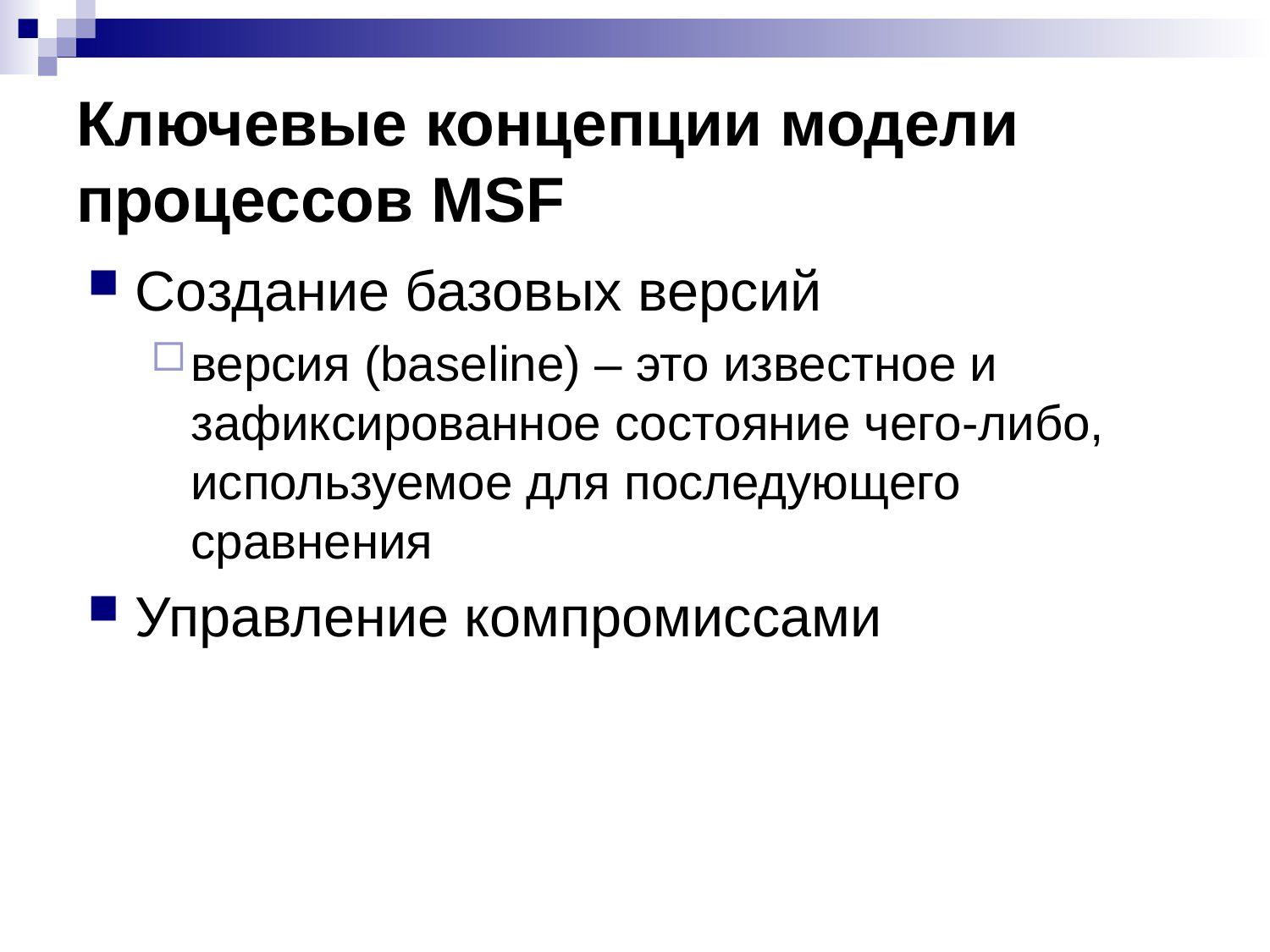

# Ключевые концепции модели процессов MSF
Создание базовых версий
версия (baseline) – это известное и зафиксированное состояние чего-либо, используемое для последующего сравнения
Управление компромиссами